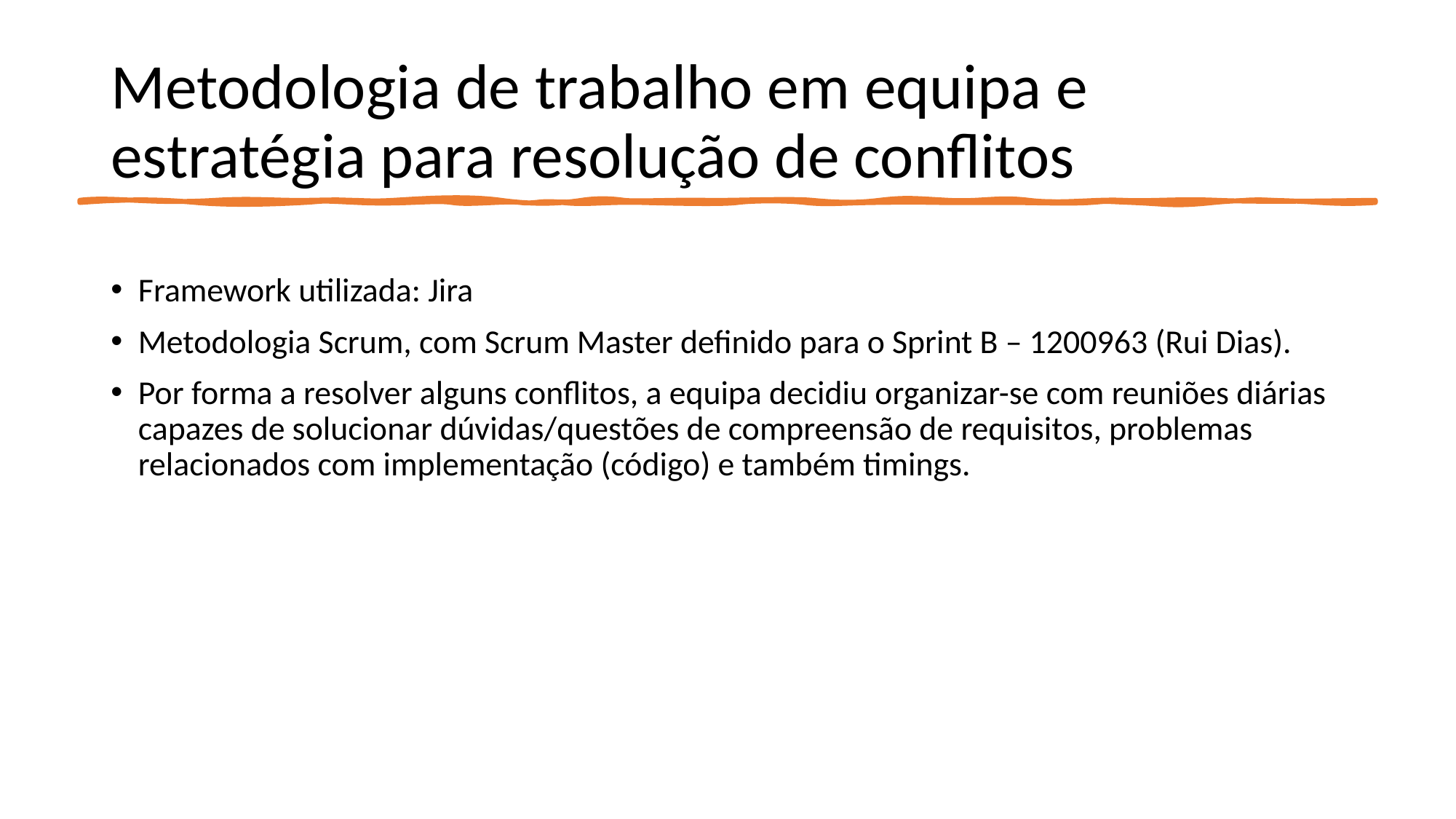

# Metodologia de trabalho em equipa e estratégia para resolução de conflitos

Framework utilizada: Jira
Metodologia Scrum, com Scrum Master definido para o Sprint B – 1200963 (Rui Dias).
Por forma a resolver alguns conflitos, a equipa decidiu organizar-se com reuniões diárias capazes de solucionar dúvidas/questões de compreensão de requisitos, problemas relacionados com implementação (código) e também timings.